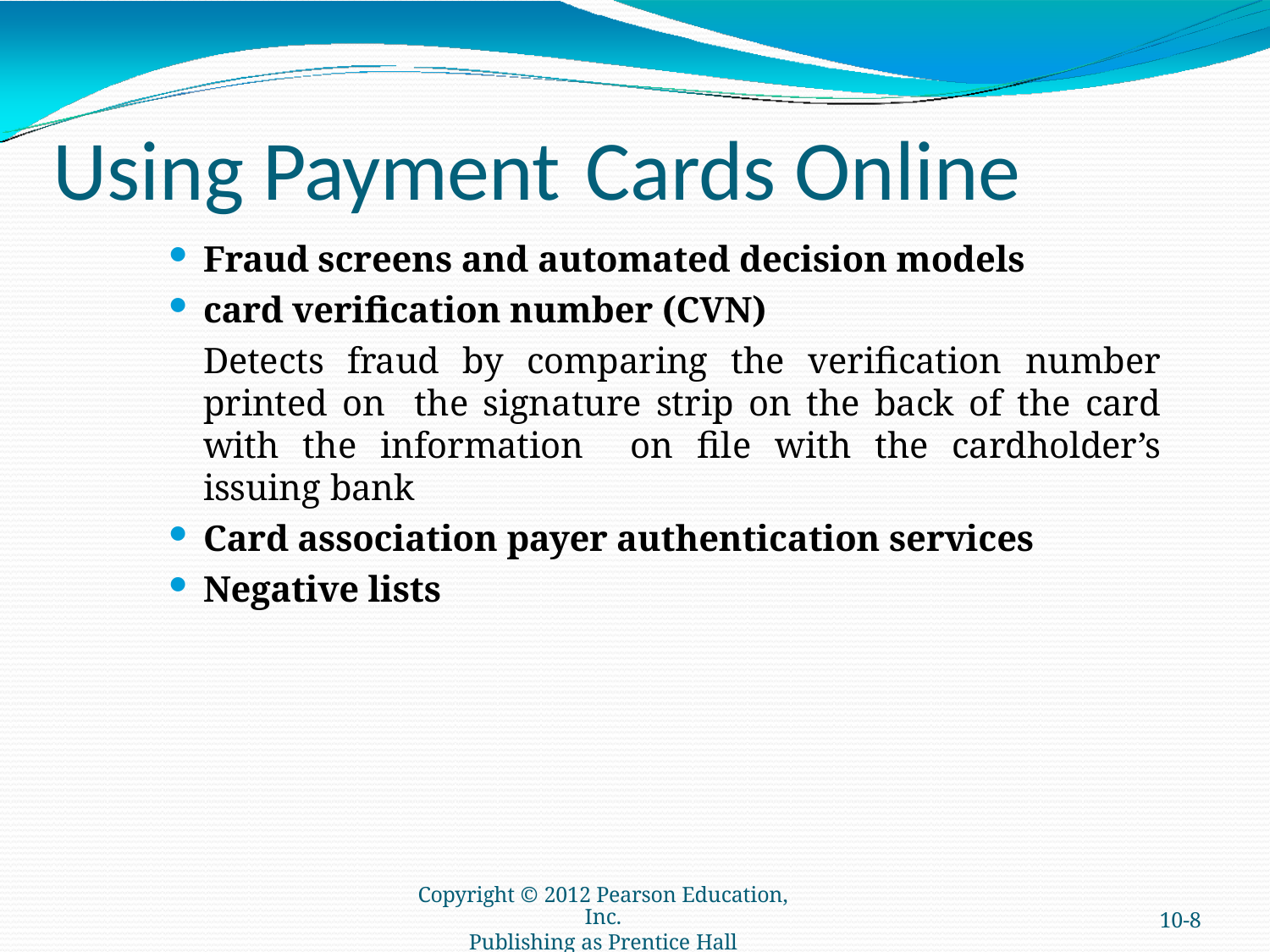

# Using Payment	Cards Online
Fraud screens and automated decision models
card verification number (CVN)
Detects fraud by comparing the verification number printed on  the signature strip on the back of the card with the information  on file with the cardholder’s issuing bank
Card association payer authentication services
Negative lists
Copyright © 2012 Pearson Education, Inc.
Publishing as Prentice Hall
10-8